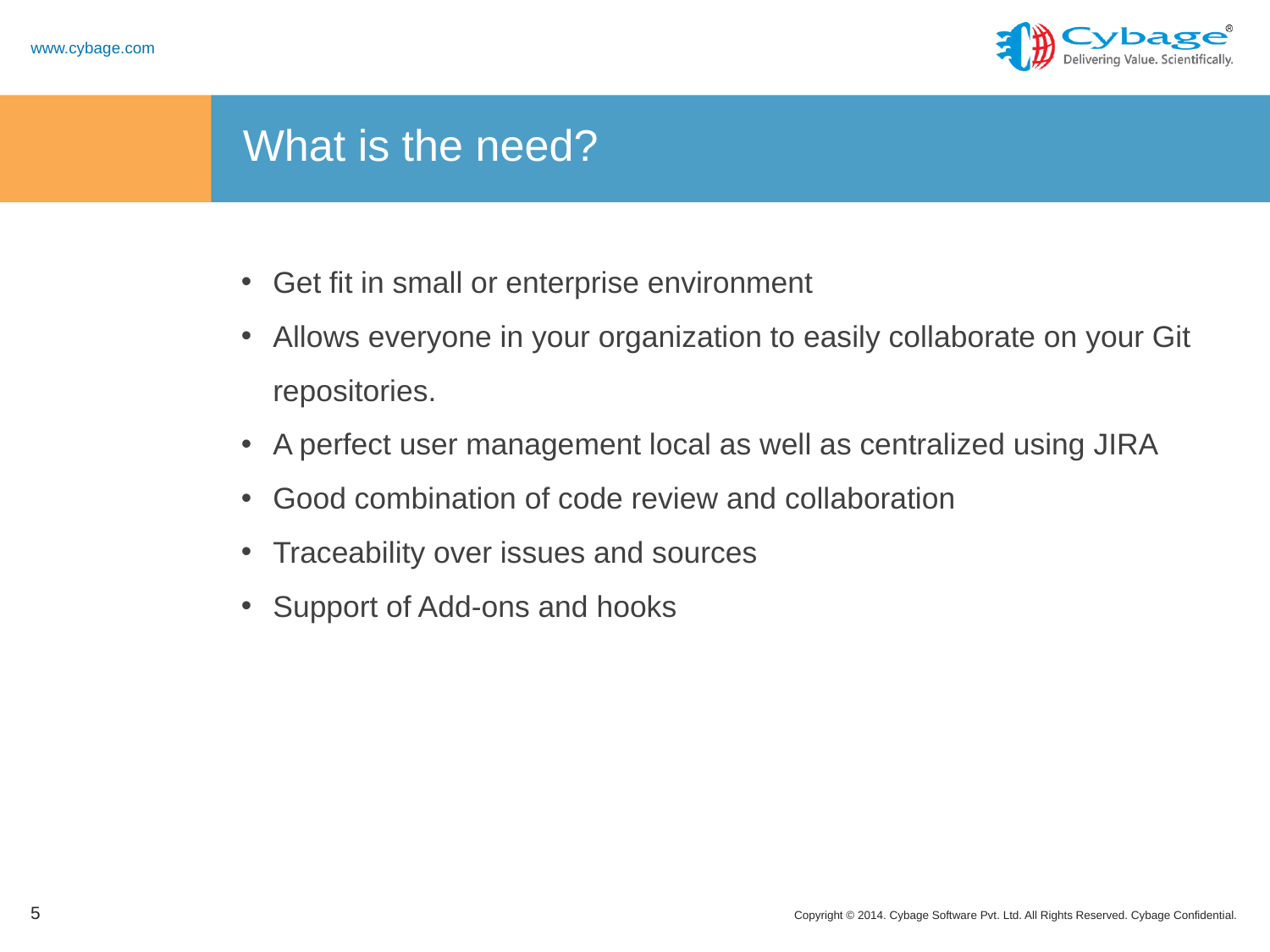

# What is the need?
Get fit in small or enterprise environment
Allows everyone in your organization to easily collaborate on your Git repositories.
A perfect user management local as well as centralized using JIRA
Good combination of code review and collaboration
Traceability over issues and sources
Support of Add-ons and hooks

5